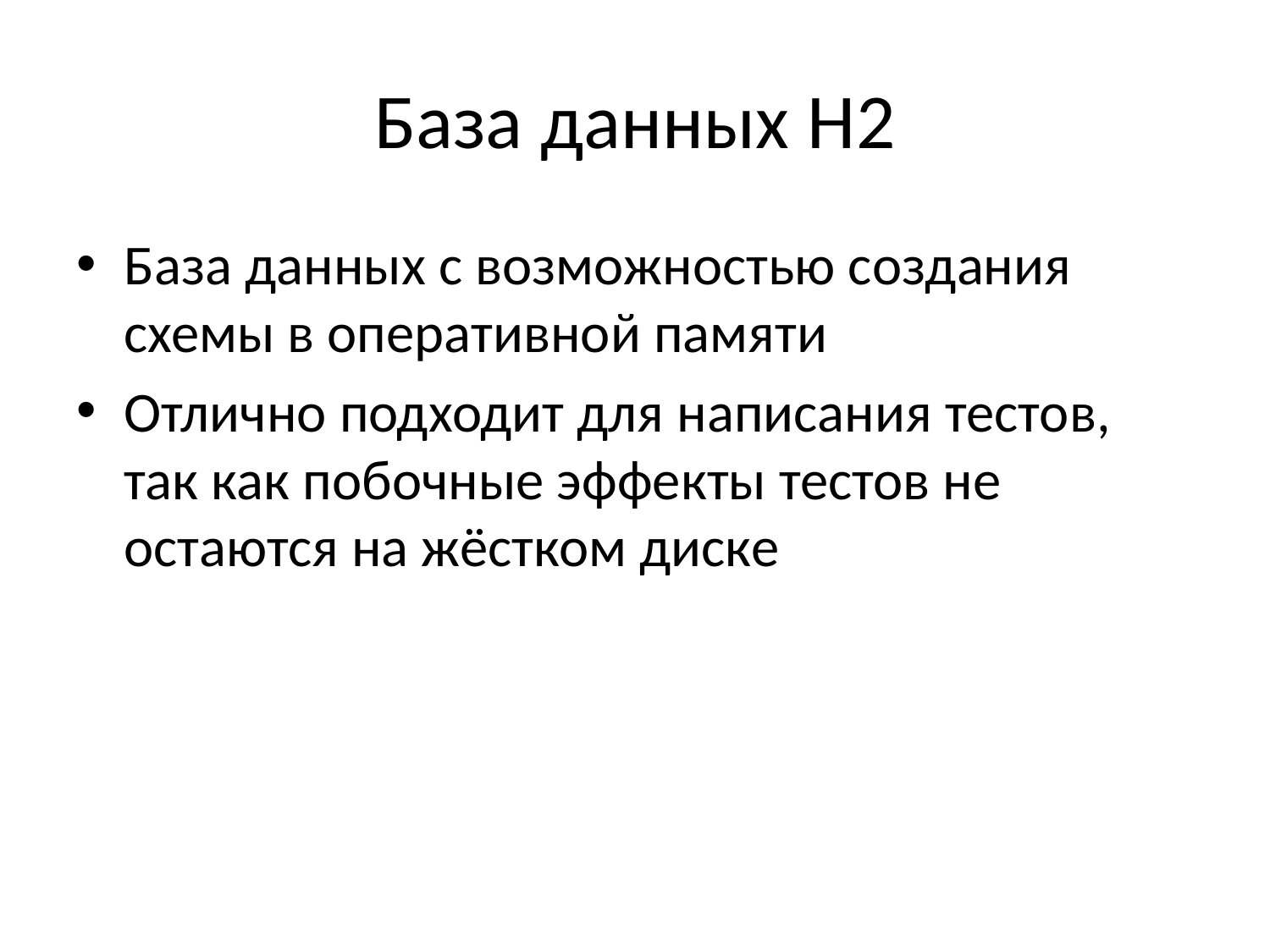

# База данных H2
База данных с возможностью создания схемы в оперативной памяти
Отлично подходит для написания тестов, так как побочные эффекты тестов не остаются на жёстком диске